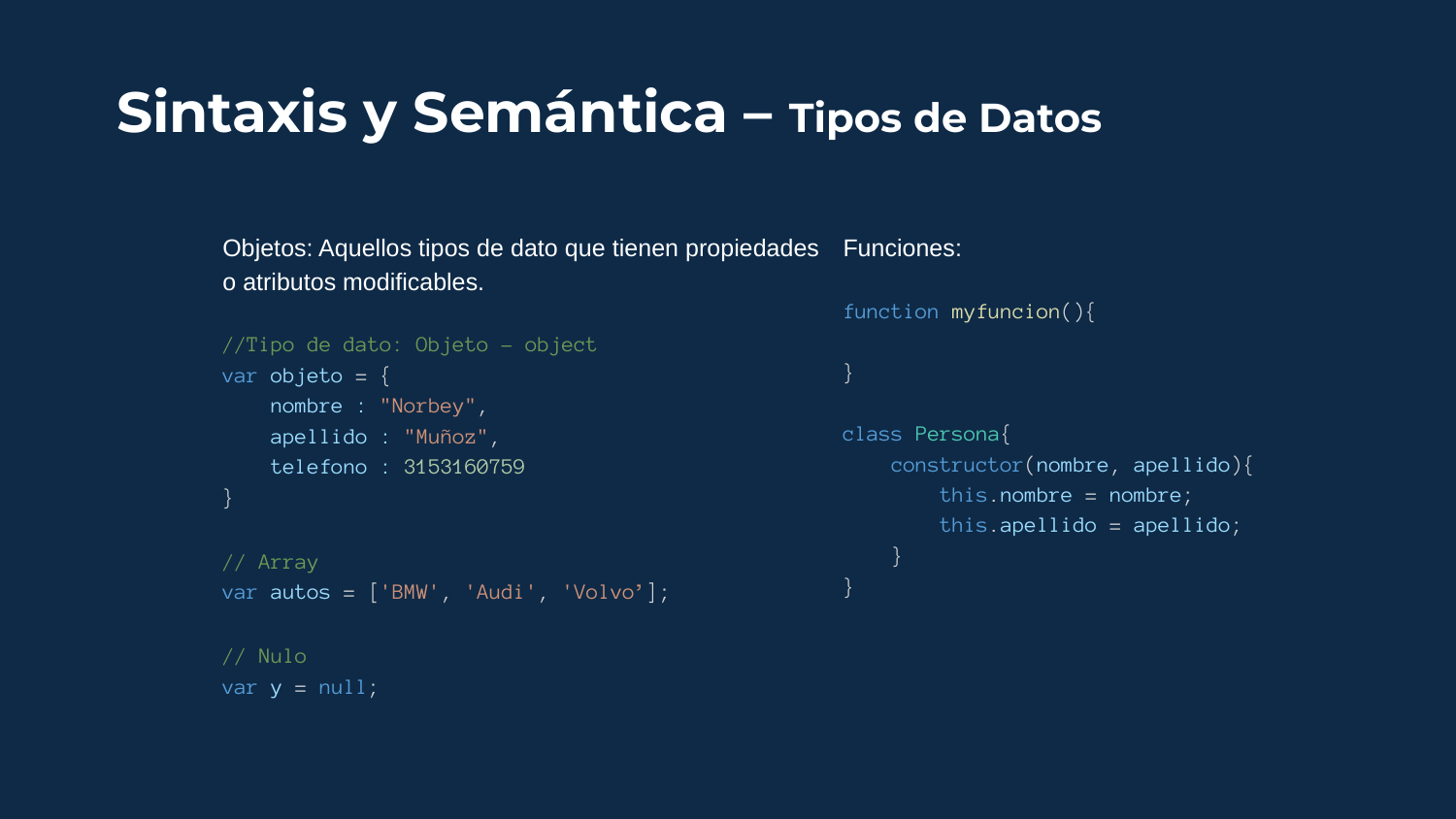

Sintaxis y Semántica – Tipos de Datos
Objetos: Aquellos tipos de dato que tienen propiedades o atributos modificables.

//Tipo de dato: Objeto - object
var objeto = {
    nombre : "Norbey",
    apellido : "Muñoz",
    telefono : 3153160759
}

// Array
var autos = ['BMW', 'Audi', 'Volvo’];

// Nulo
var y = null;

Funciones:

function myfuncion(){
}

class Persona{
    constructor(nombre, apellido){
        this.nombre = nombre;
        this.apellido = apellido;
    }
}